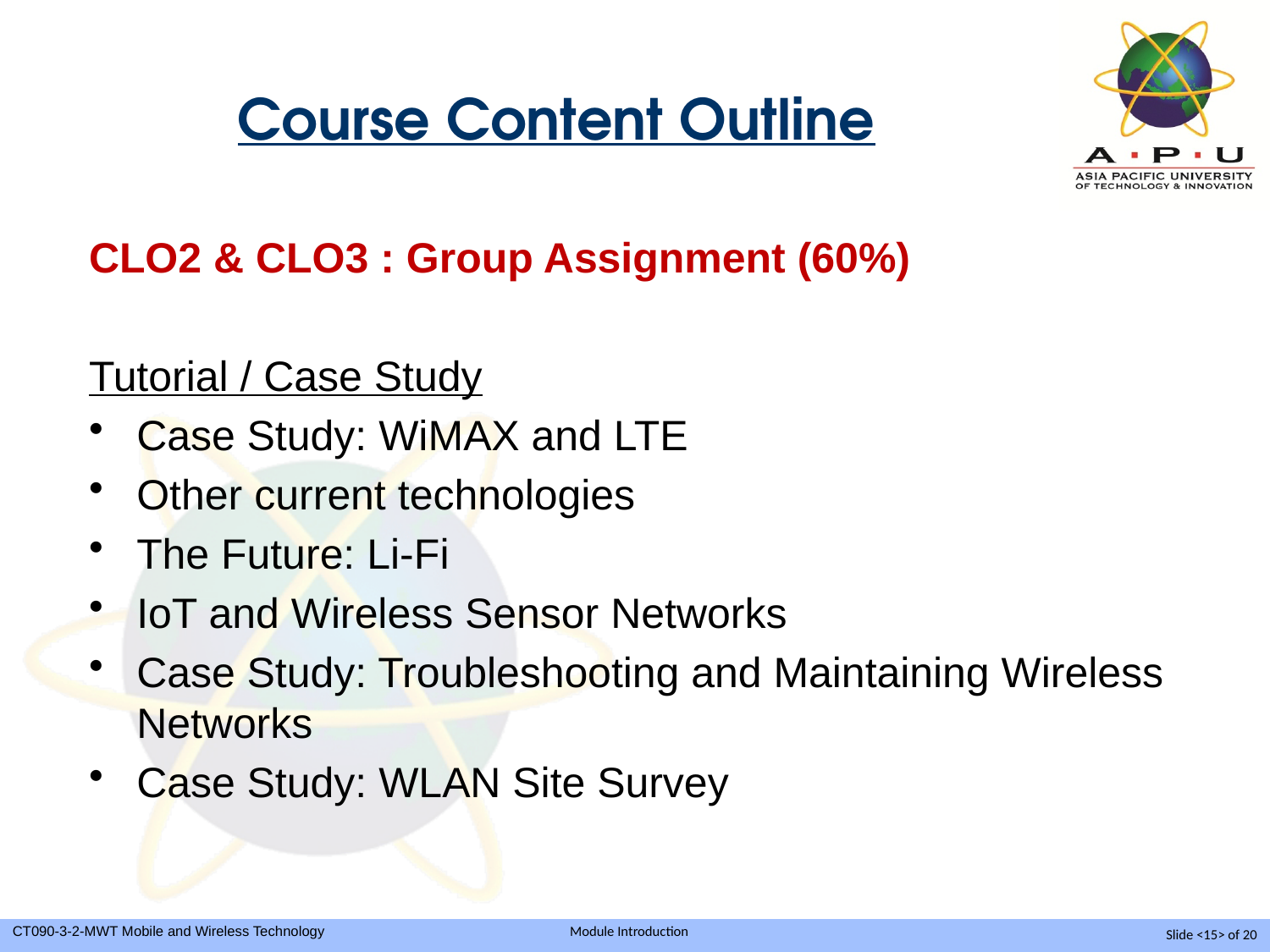

# Course Content Outline
CLO2 & CLO3 : Group Assignment (60%)

Tutorial / Case Study
Case Study: WiMAX and LTE
Other current technologies
The Future: Li-Fi
IoT and Wireless Sensor Networks
Case Study: Troubleshooting and Maintaining Wireless Networks
Case Study: WLAN Site Survey
Slide <15> of 20